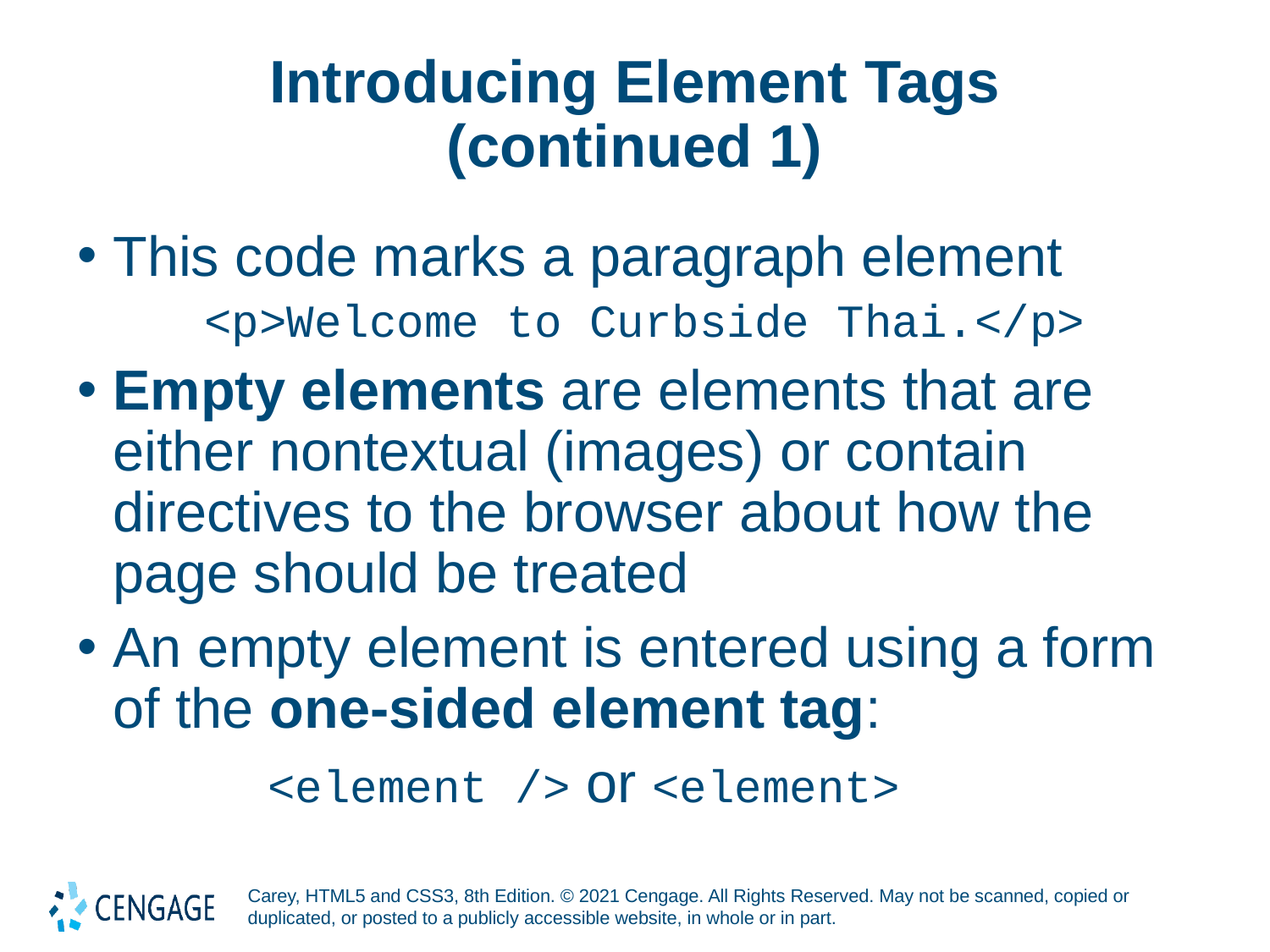

# Introducing Element Tags (continued 1)
This code marks a paragraph element
	<p>Welcome to Curbside Thai.</p>
Empty elements are elements that are either nontextual (images) or contain directives to the browser about how the page should be treated
An empty element is entered using a form of the one-sided element tag:
	<element /> or <element>